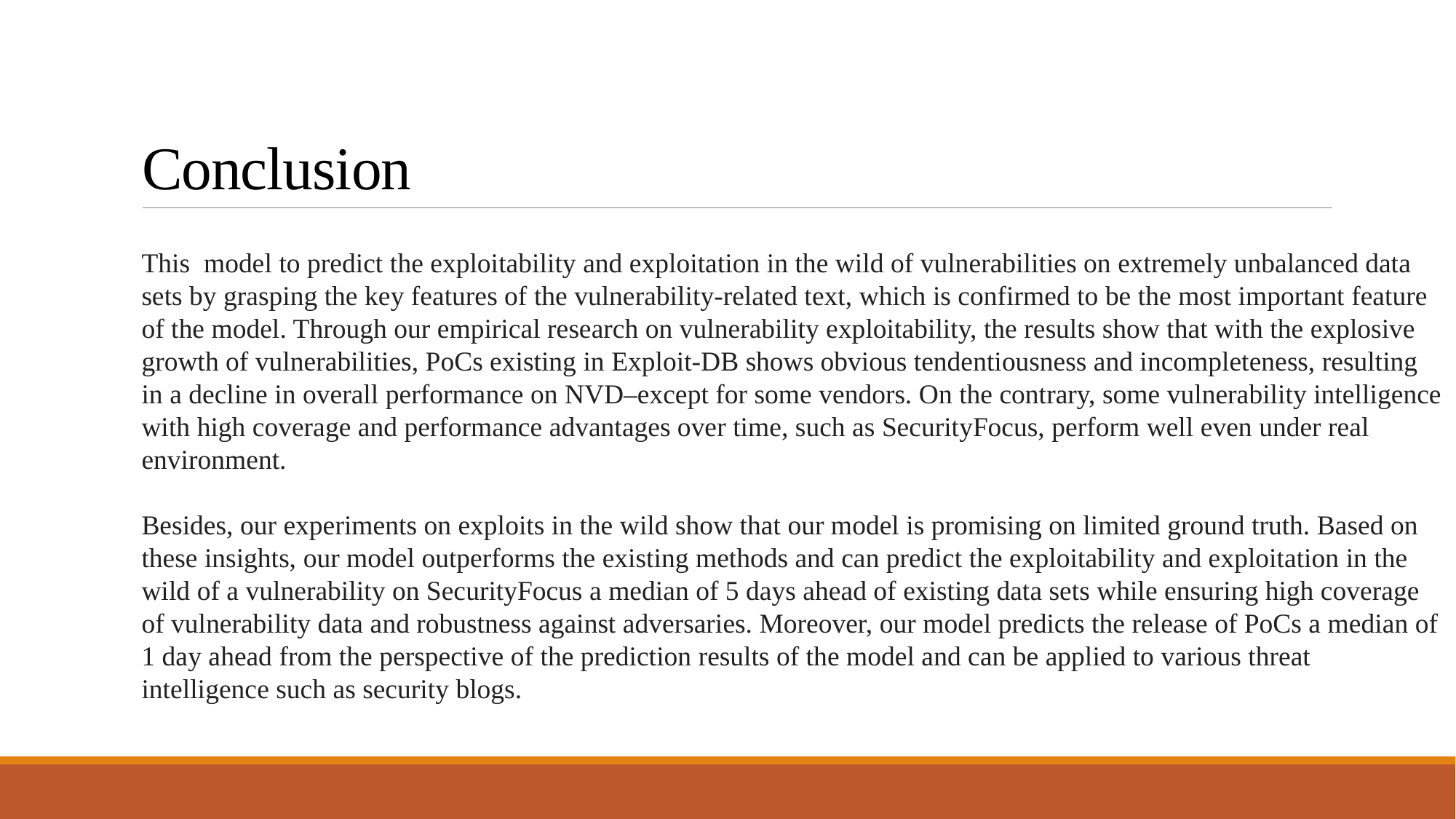

# Conclusion

This  model to predict the exploitability and exploitation in the wild of vulnerabilities on extremely unbalanced data sets by grasping the key features of the vulnerability-related text, which is confirmed to be the most important feature of the model. Through our empirical research on vulnerability exploitability, the results show that with the explosive growth of vulnerabilities, PoCs existing in Exploit-DB shows obvious tendentiousness and incompleteness, resulting in a decline in overall performance on NVD–except for some vendors. On the contrary, some vulnerability intelligence with high coverage and performance advantages over time, such as SecurityFocus, perform well even under real environment.

Besides, our experiments on exploits in the wild show that our model is promising on limited ground truth. Based on these insights, our model outperforms the existing methods and can predict the exploitability and exploitation in the wild of a vulnerability on SecurityFocus a median of 5 days ahead of existing data sets while ensuring high coverage of vulnerability data and robustness against adversaries. Moreover, our model predicts the release of PoCs a median of 1 day ahead from the perspective of the prediction results of the model and can be applied to various threat intelligence such as security blogs.